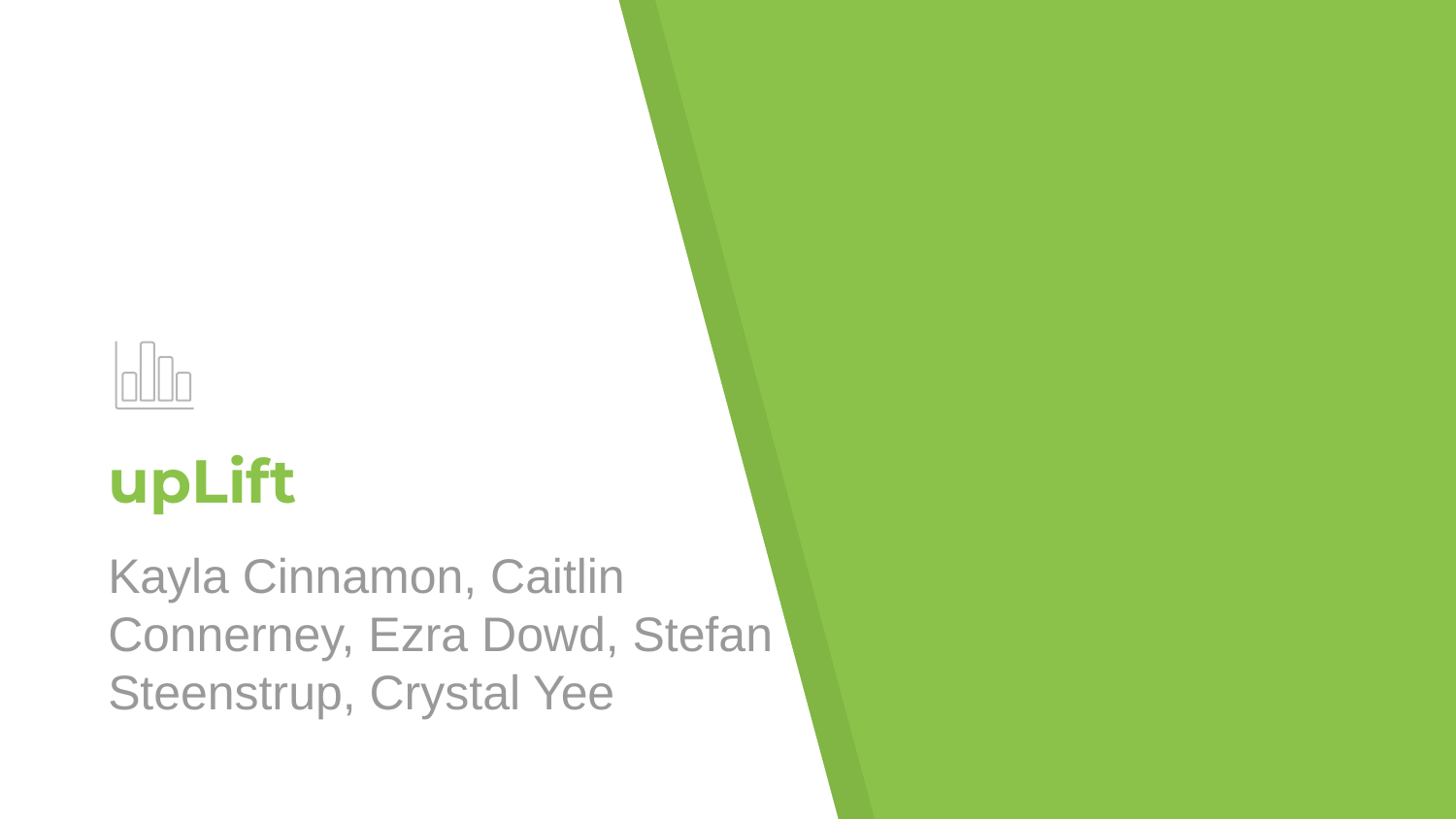

# upLift

Kayla Cinnamon, Caitlin Connerney, Ezra Dowd, Stefan Steenstrup, Crystal Yee